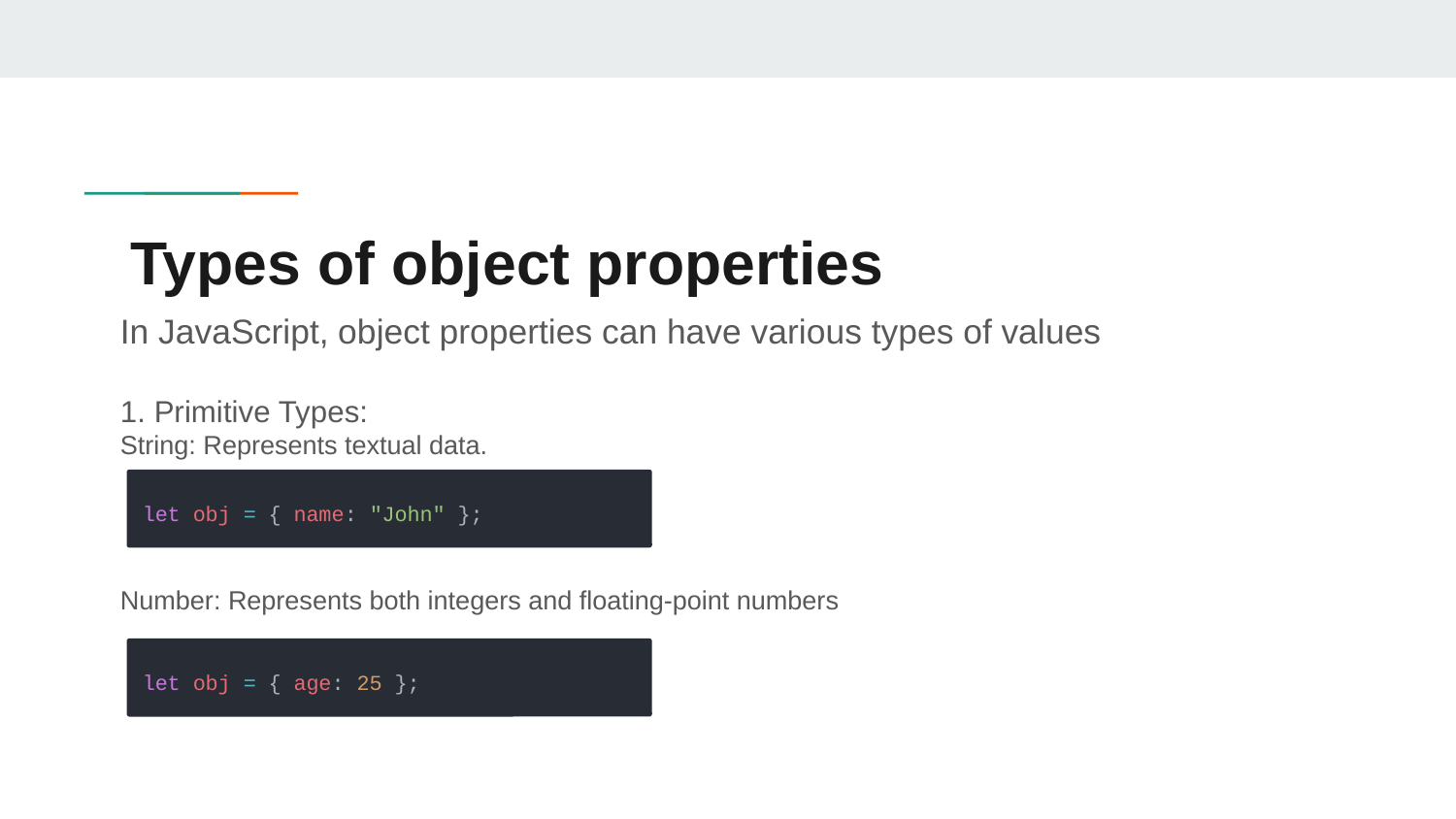

# Types of object properties
In JavaScript, object properties can have various types of values

1. Primitive Types:
String: Represents textual data.

Number: Represents both integers and floating-point numbers
let obj = { name: "John" };
let obj = { age: 25 };